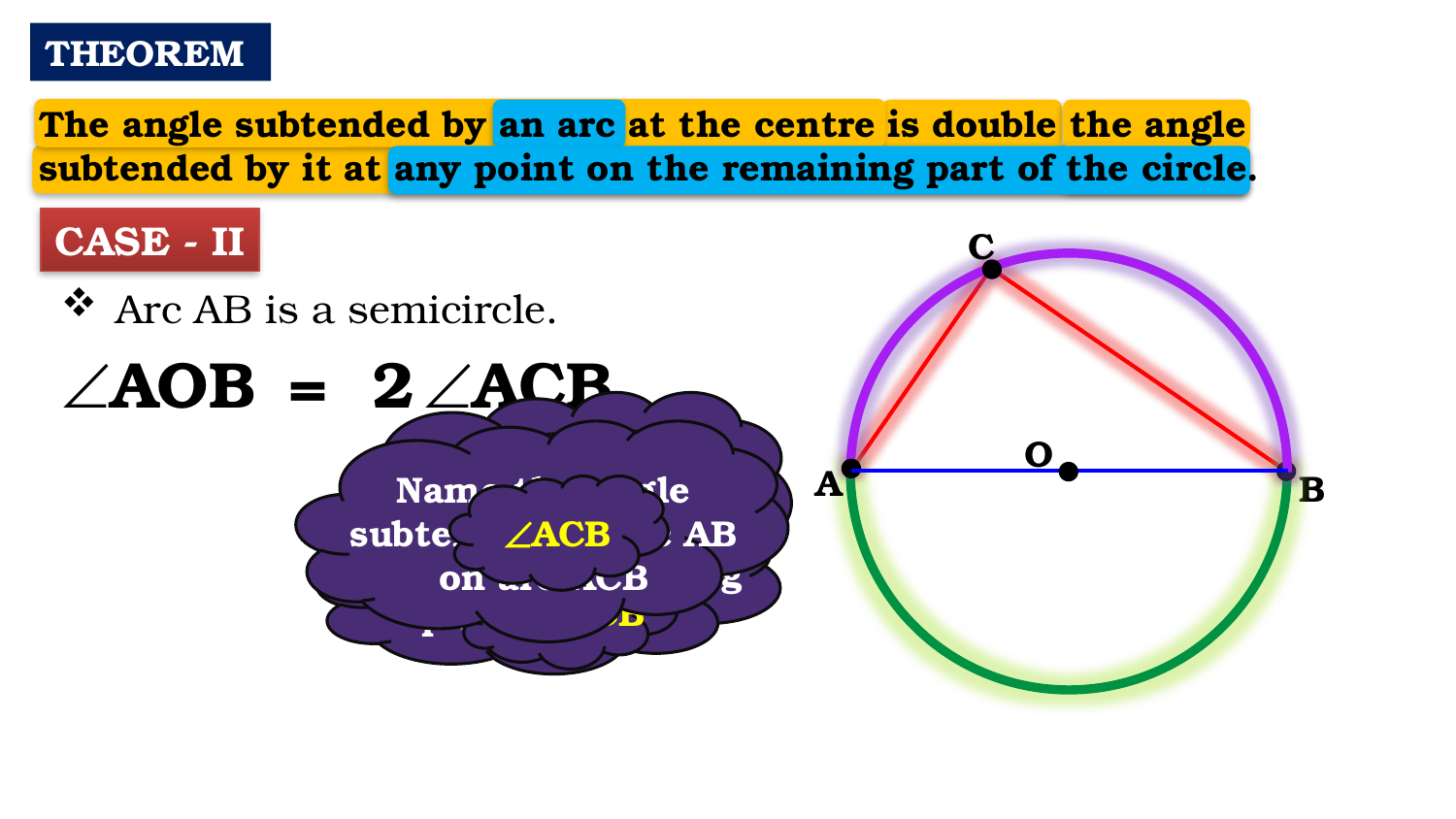

THEOREM
  The angle subtended by an arc at the centre is double the angle
  subtended by it at any point on the remaining part of the circle.

CASE - II
C

Arc AB is a semicircle.
∠AOB
=  2
∠ACB

Name the angle subtended by arc AB at centre O

Name the angle subtended by arc AB on arc ACB
O

∠AOB
A

B

∠ACB

Name the remaining part of circle

Arc ACB